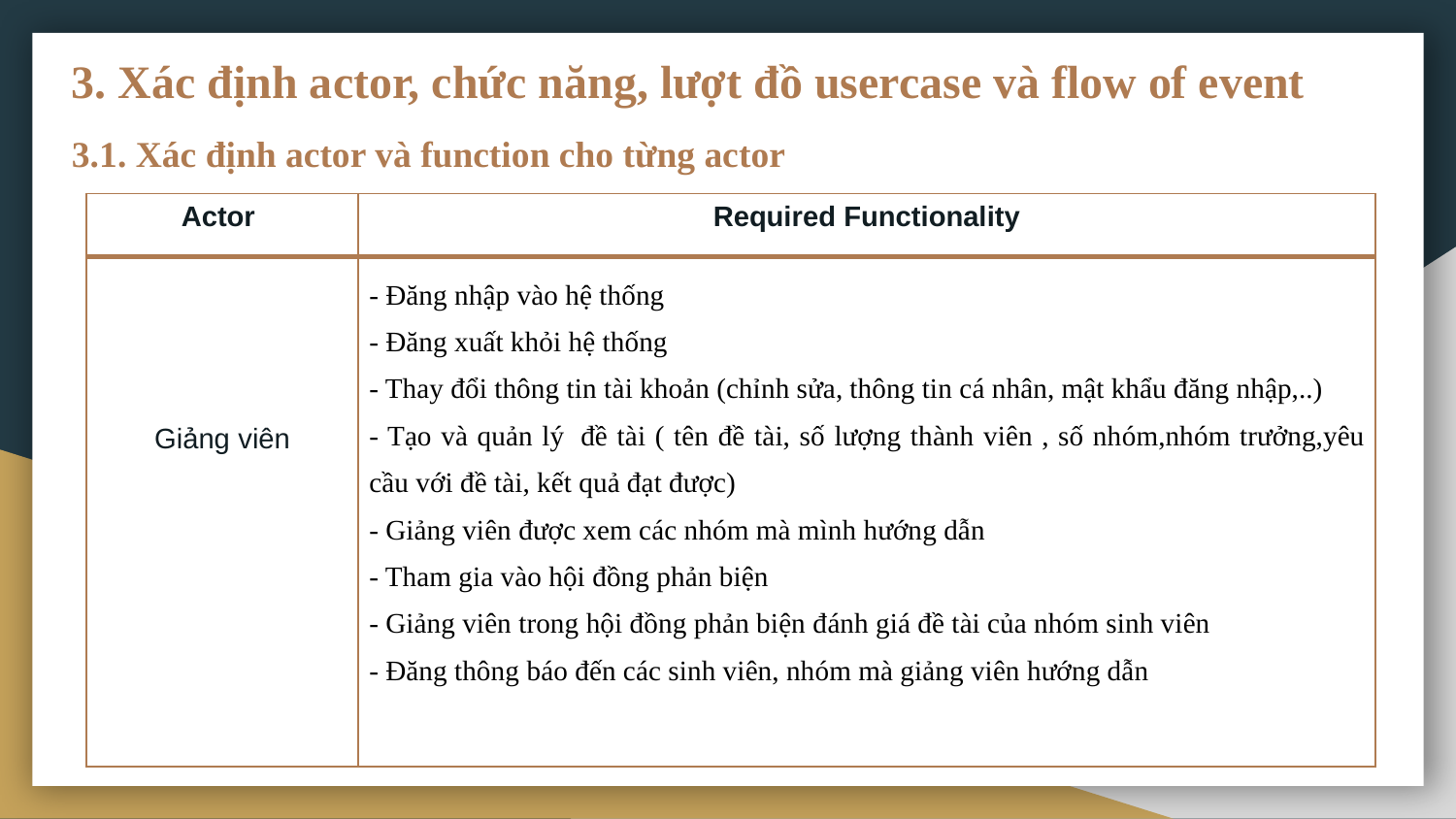

# 3. Xác định actor, chức năng, lượt đồ usercase và flow of event
3.1. Xác định actor và function cho từng actor
| Actor | Required Functionality |
| --- | --- |
| Giảng viên | - Đăng nhập vào hệ thống - Đăng xuất khỏi hệ thống - Thay đổi thông tin tài khoản (chỉnh sửa, thông tin cá nhân, mật khẩu đăng nhập,..) - Tạo và quản lý  đề tài ( tên đề tài, số lượng thành viên , số nhóm,nhóm trưởng,yêu cầu với đề tài, kết quả đạt được) - Giảng viên được xem các nhóm mà mình hướng dẫn - Tham gia vào hội đồng phản biện - Giảng viên trong hội đồng phản biện đánh giá đề tài của nhóm sinh viên - Đăng thông báo đến các sinh viên, nhóm mà giảng viên hướng dẫn |